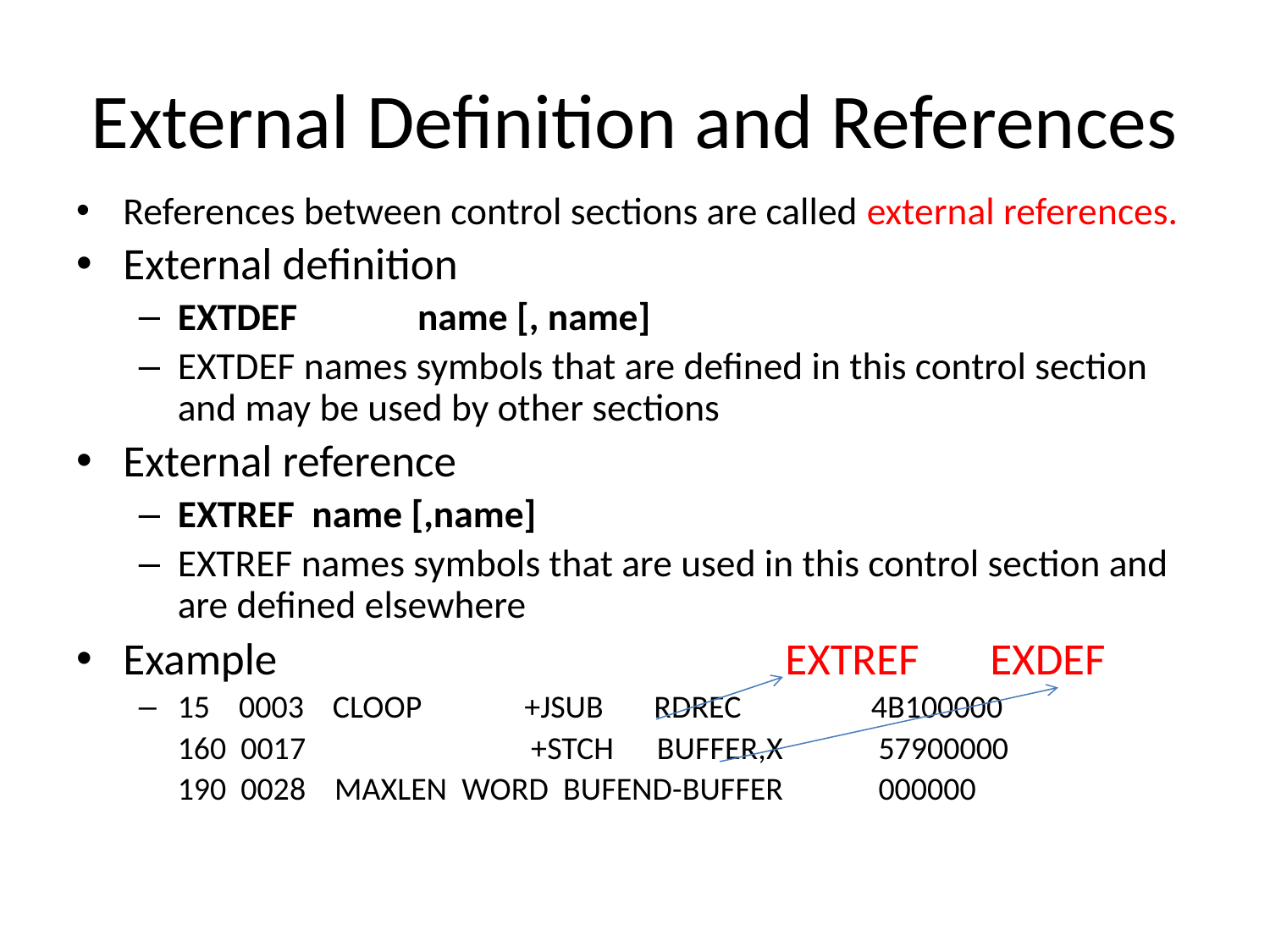

# External Definition and References
References between control sections are called external references.
External definition
EXTDEF	 name [, name]
EXTDEF names symbols that are defined in this control section and may be used by other sections
External reference
EXTREF  name [,name]
EXTREF names symbols that are used in this control section and are defined elsewhere
Example                                                  EXTREF       EXDEF
15    0003    CLOOP	+JSUB       RDREC 	       	4B100000
	160  0017	                 +STCH      BUFFER,X	 57900000
	190  0028    MAXLEN  WORD  BUFEND-BUFFER	 000000